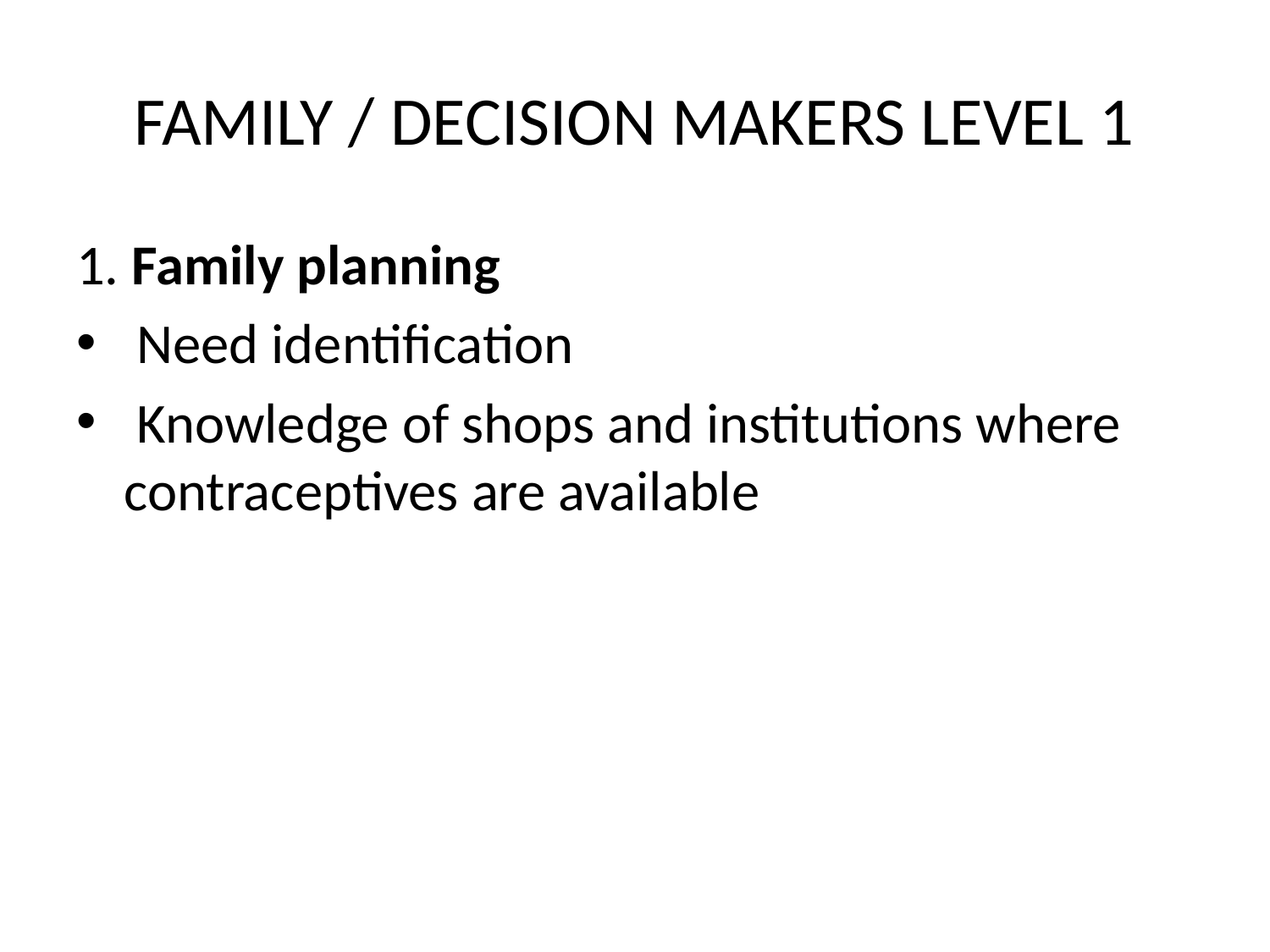

# FAMILY / DECISION MAKERS LEVEL 1
1. Family planning
 Need identification
 Knowledge of shops and institutions where contraceptives are available